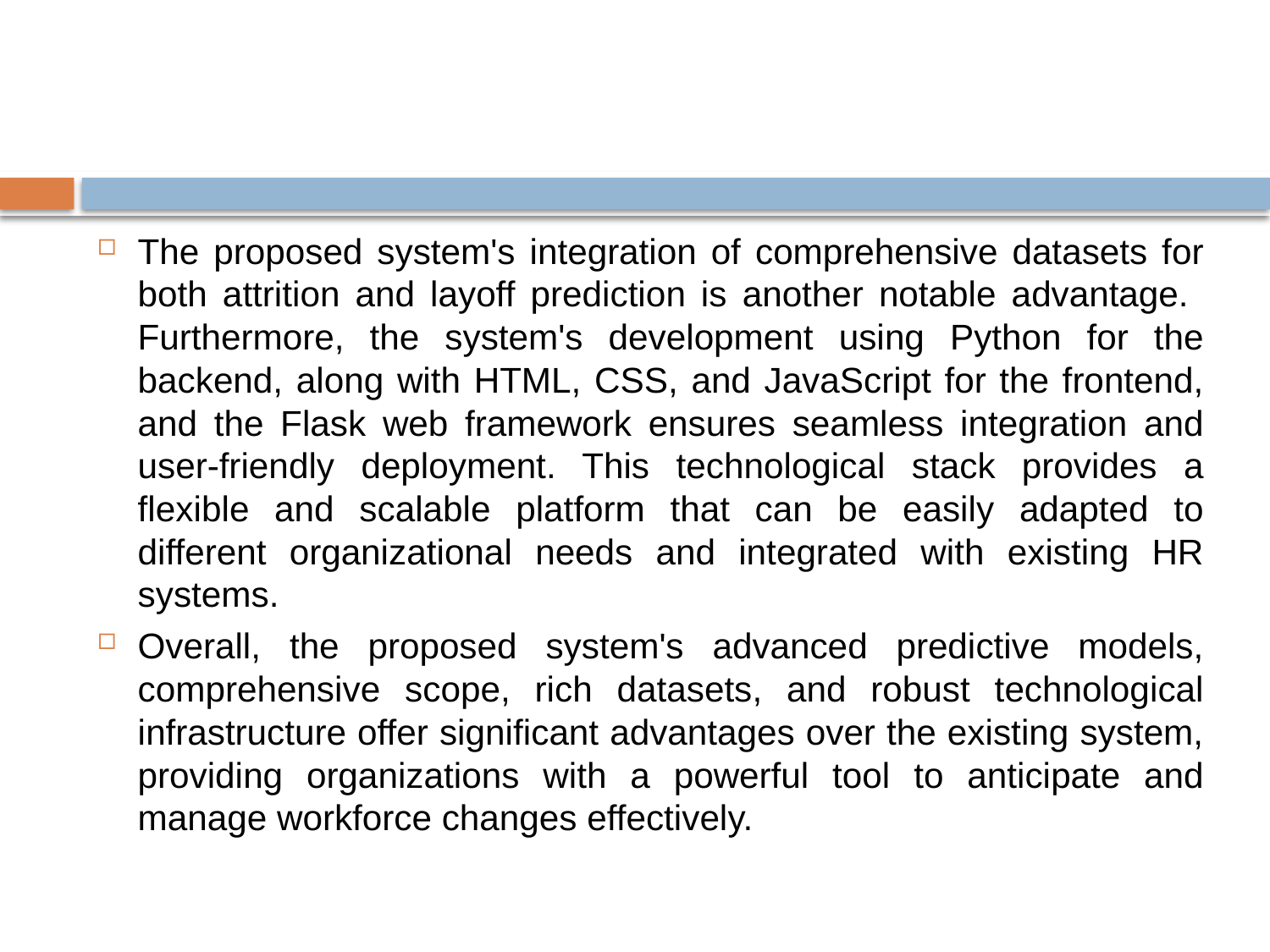

#
The proposed system's integration of comprehensive datasets for both attrition and layoff prediction is another notable advantage.  Furthermore, the system's development using Python for the backend, along with HTML, CSS, and JavaScript for the frontend, and the Flask web framework ensures seamless integration and user-friendly deployment. This technological stack provides a flexible and scalable platform that can be easily adapted to different organizational needs and integrated with existing HR systems.
Overall, the proposed system's advanced predictive models, comprehensive scope, rich datasets, and robust technological infrastructure offer significant advantages over the existing system, providing organizations with a powerful tool to anticipate and manage workforce changes effectively.